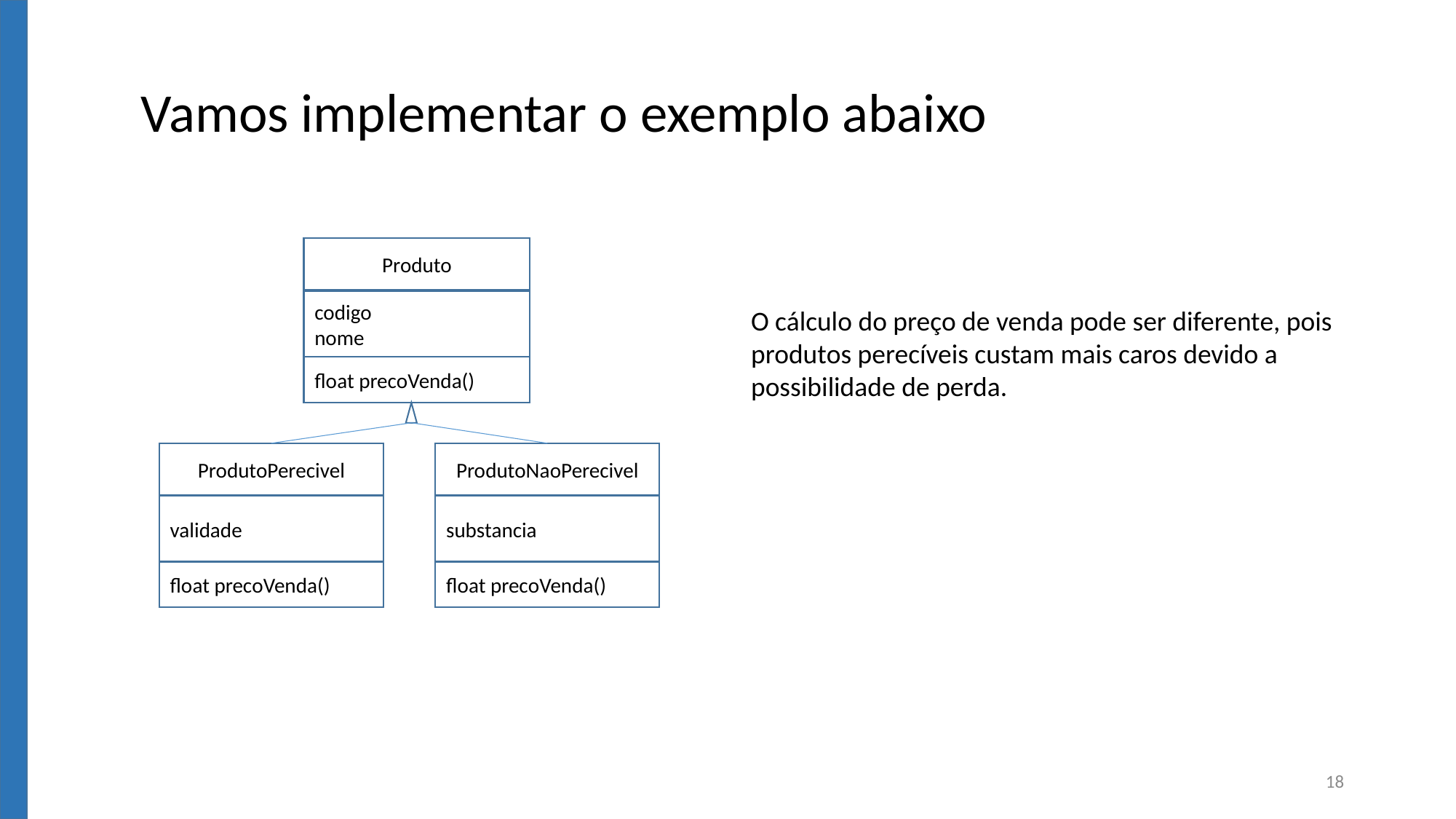

Vamos implementar o exemplo abaixo

Produto
codigo
nome
float precoVenda()
O cálculo do preço de venda pode ser diferente, pois produtos perecíveis custam mais caros devido a possibilidade de perda.

ProdutoPerecivel
validade
float precoVenda()
ProdutoNaoPerecivel
substancia
float precoVenda()
18